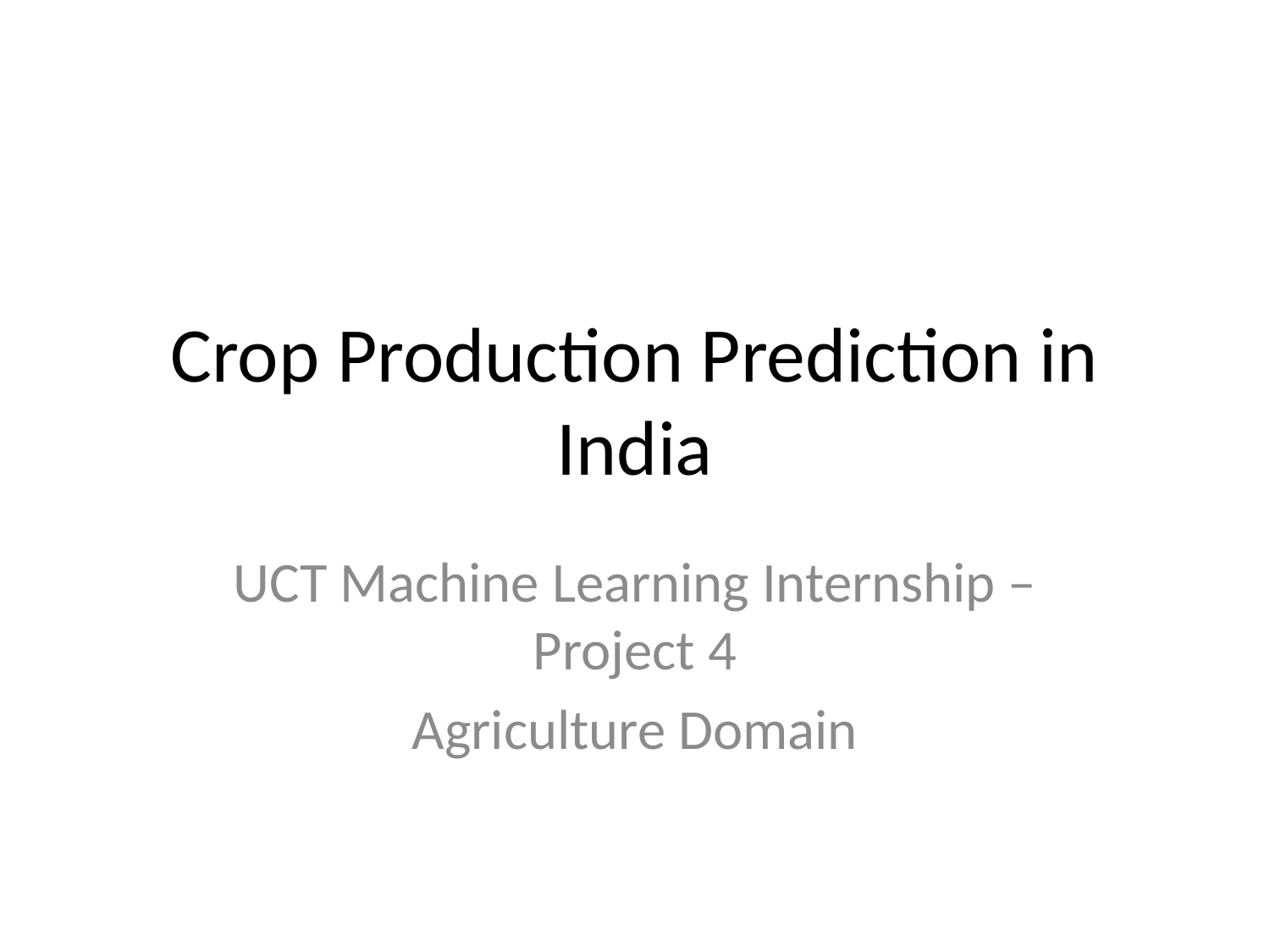

# Crop Production Prediction in India
UCT Machine Learning Internship – Project 4
Agriculture Domain